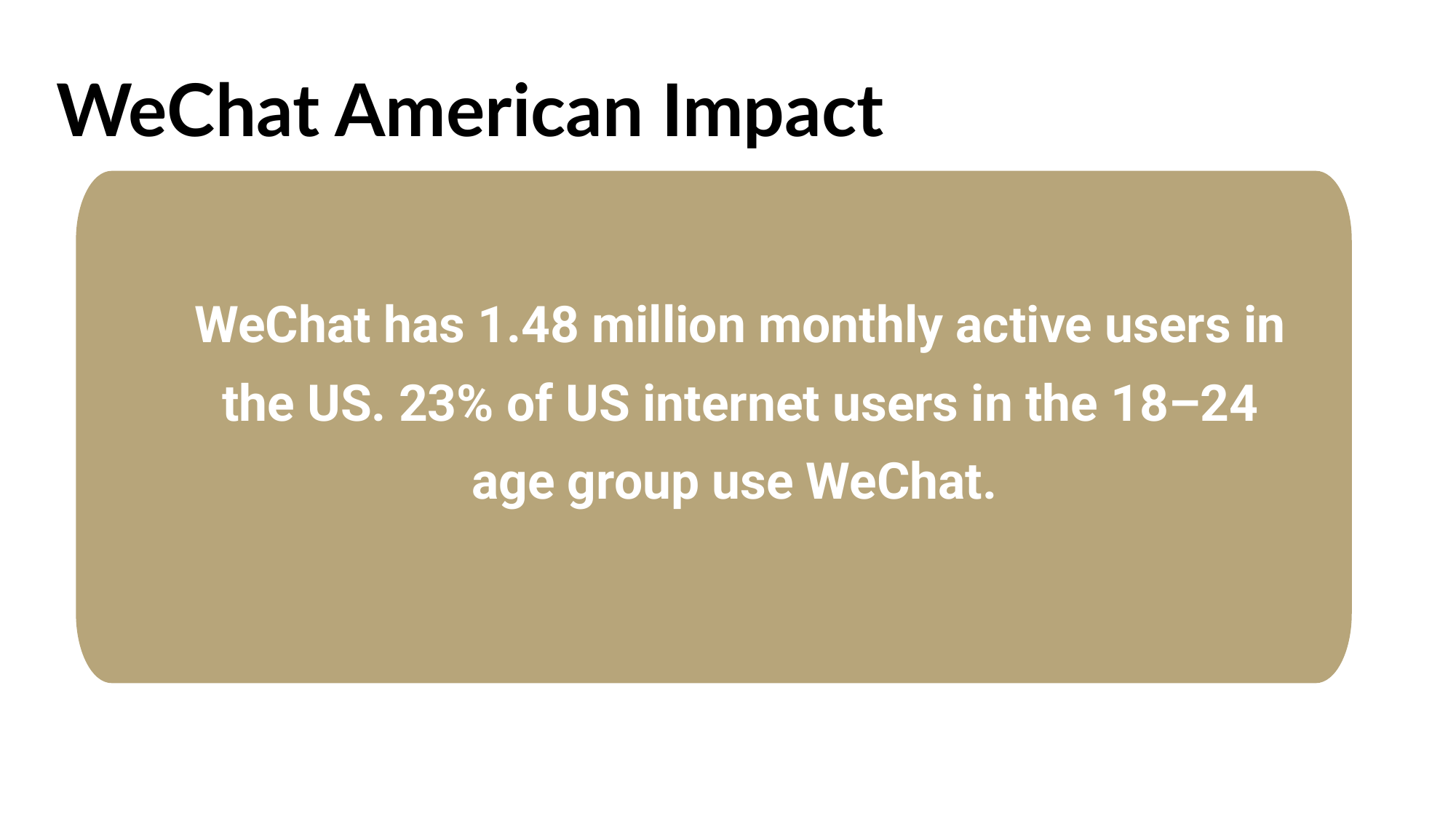

WeChat American Impact

WeChat has 1.48 million monthly active users in the US. 23% of US internet users in the 18–24 age group use WeChat.